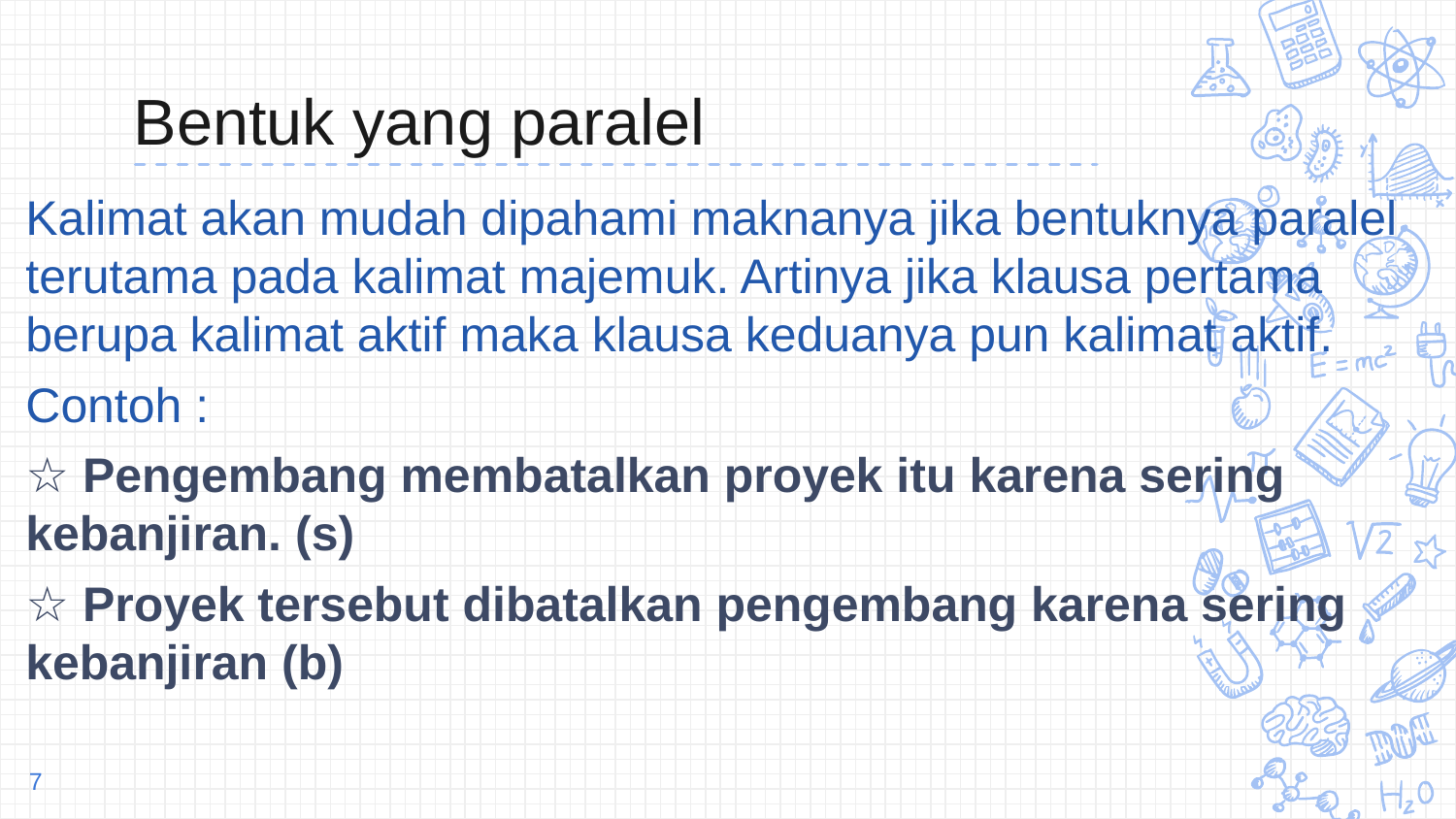

# Bentuk yang paralel
Kalimat akan mudah dipahami maknanya jika bentuknya paralel terutama pada kalimat majemuk. Artinya jika klausa pertama berupa kalimat aktif maka klausa keduanya pun kalimat aktif.
Contoh :
☆ Pengembang membatalkan proyek itu karena sering kebanjiran. (s)
☆ Proyek tersebut dibatalkan pengembang karena sering kebanjiran (b)
7